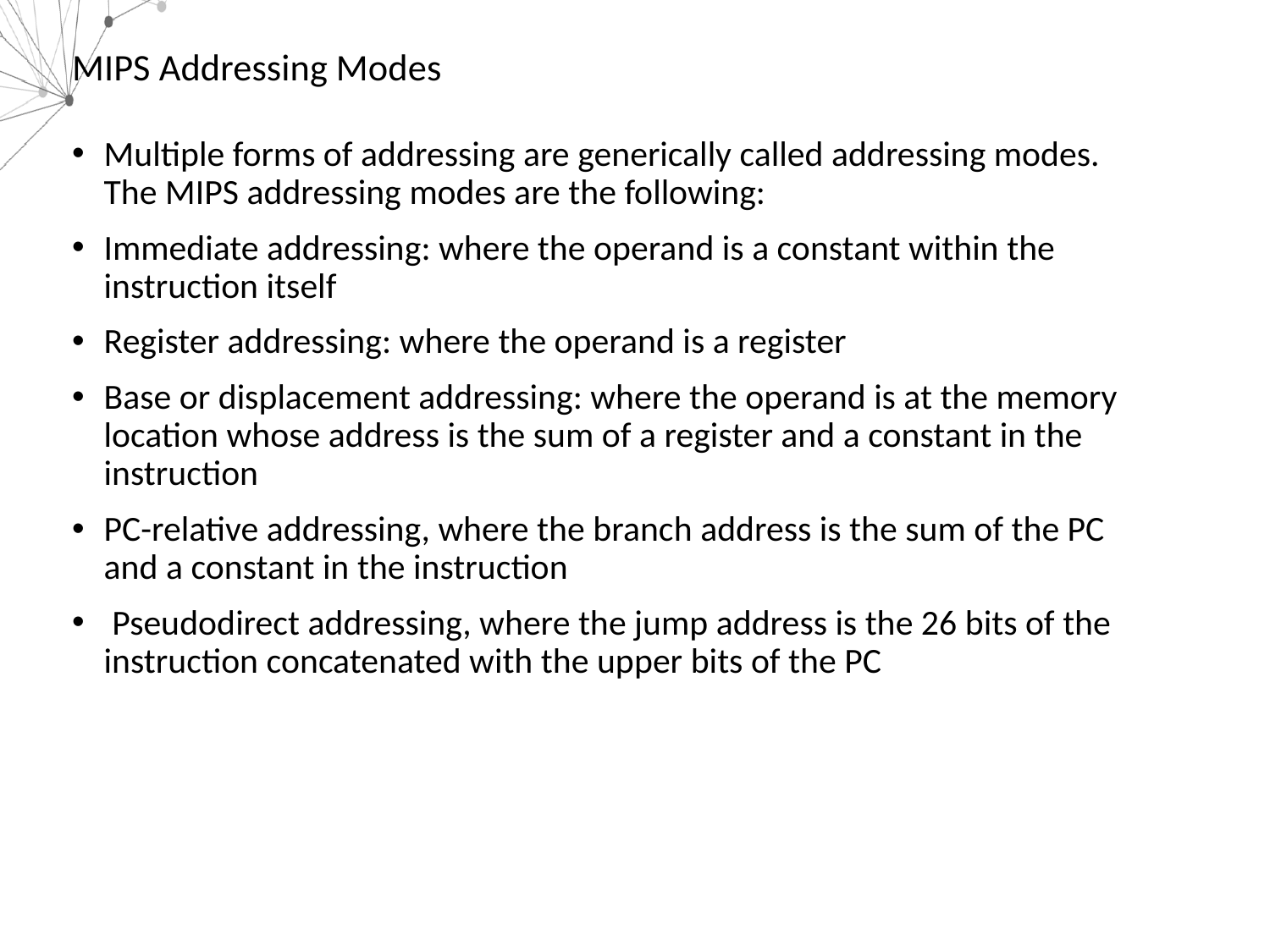

# MIPS Addressing Modes
Multiple forms of addressing are generically called addressing modes. The MIPS addressing modes are the following:
Immediate addressing: where the operand is a constant within the instruction itself
Register addressing: where the operand is a register
Base or displacement addressing: where the operand is at the memory location whose address is the sum of a register and a constant in the instruction
PC-relative addressing, where the branch address is the sum of the PC and a constant in the instruction
 Pseudodirect addressing, where the jump address is the 26 bits of the instruction concatenated with the upper bits of the PC